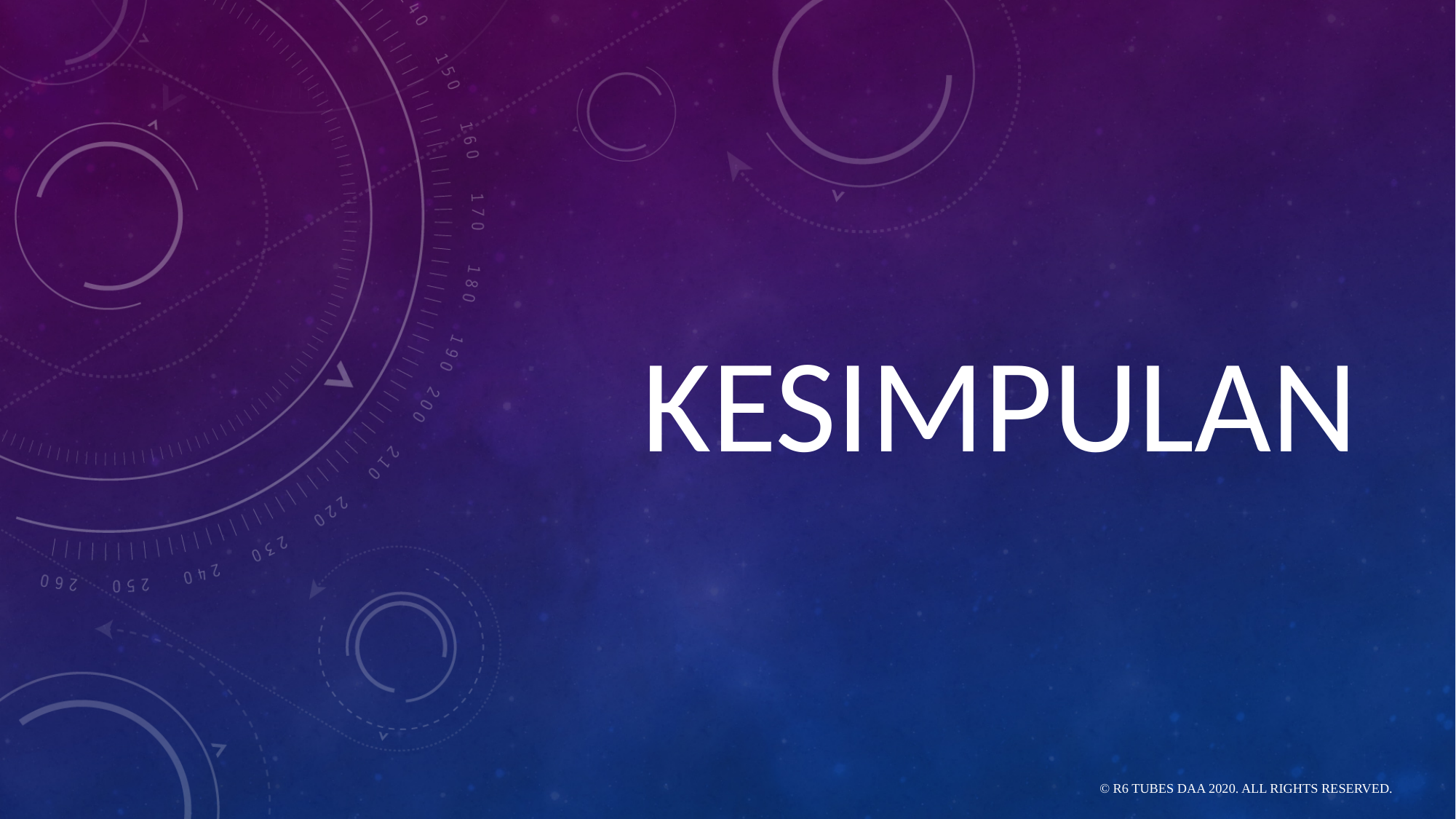

# kesimpulan

© R6 tubes DAA 2020. all rights reserved.